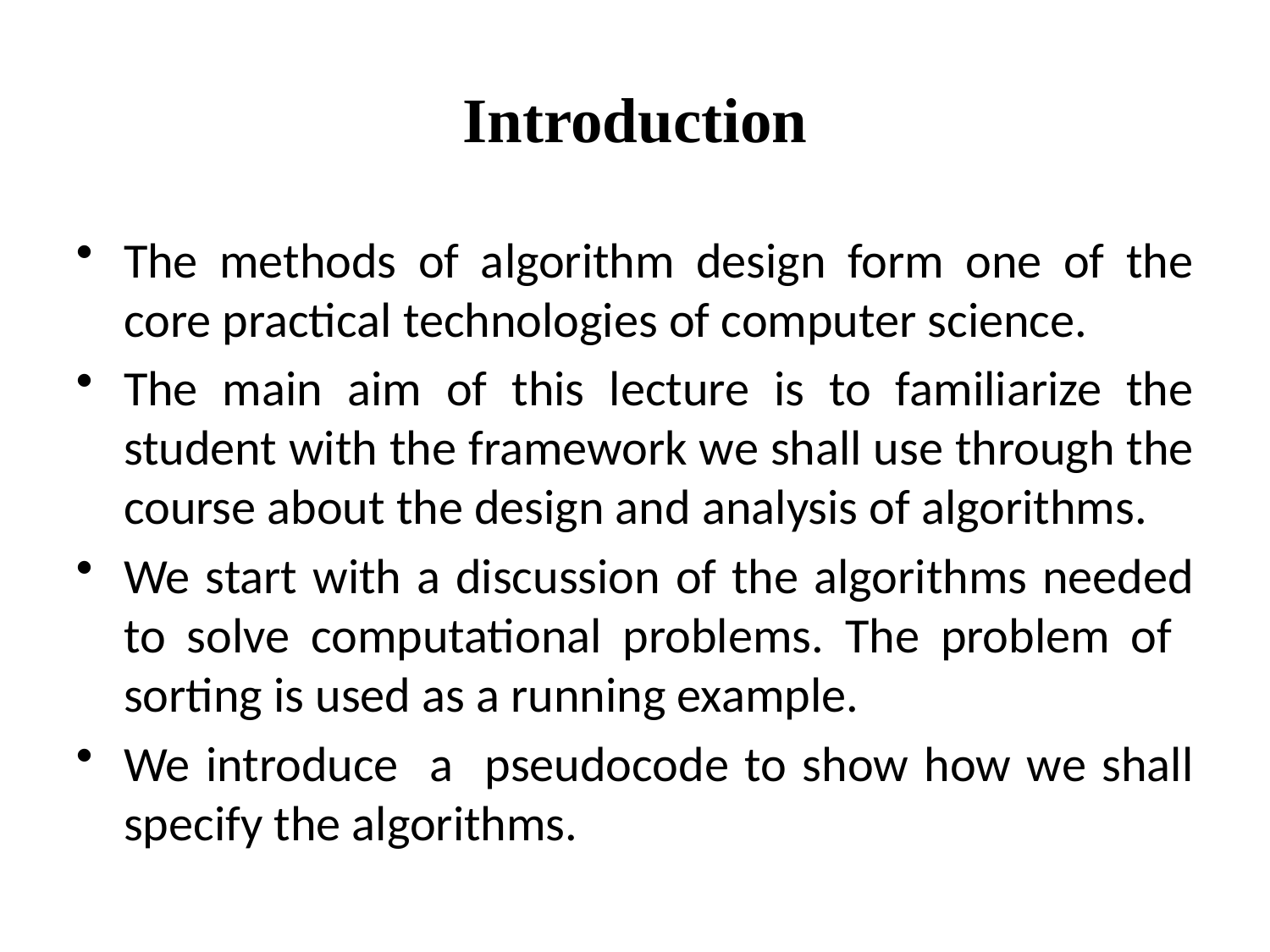

# Introduction

The methods of algorithm design form one of the core practical technologies of computer science.
The main aim of this lecture is to familiarize the student with the framework we shall use through the course about the design and analysis of algorithms.
We start with a discussion of the algorithms needed to solve computational problems. The problem of  sorting is used as a running example.
We introduce  a  pseudocode to show how we shall specify the algorithms.